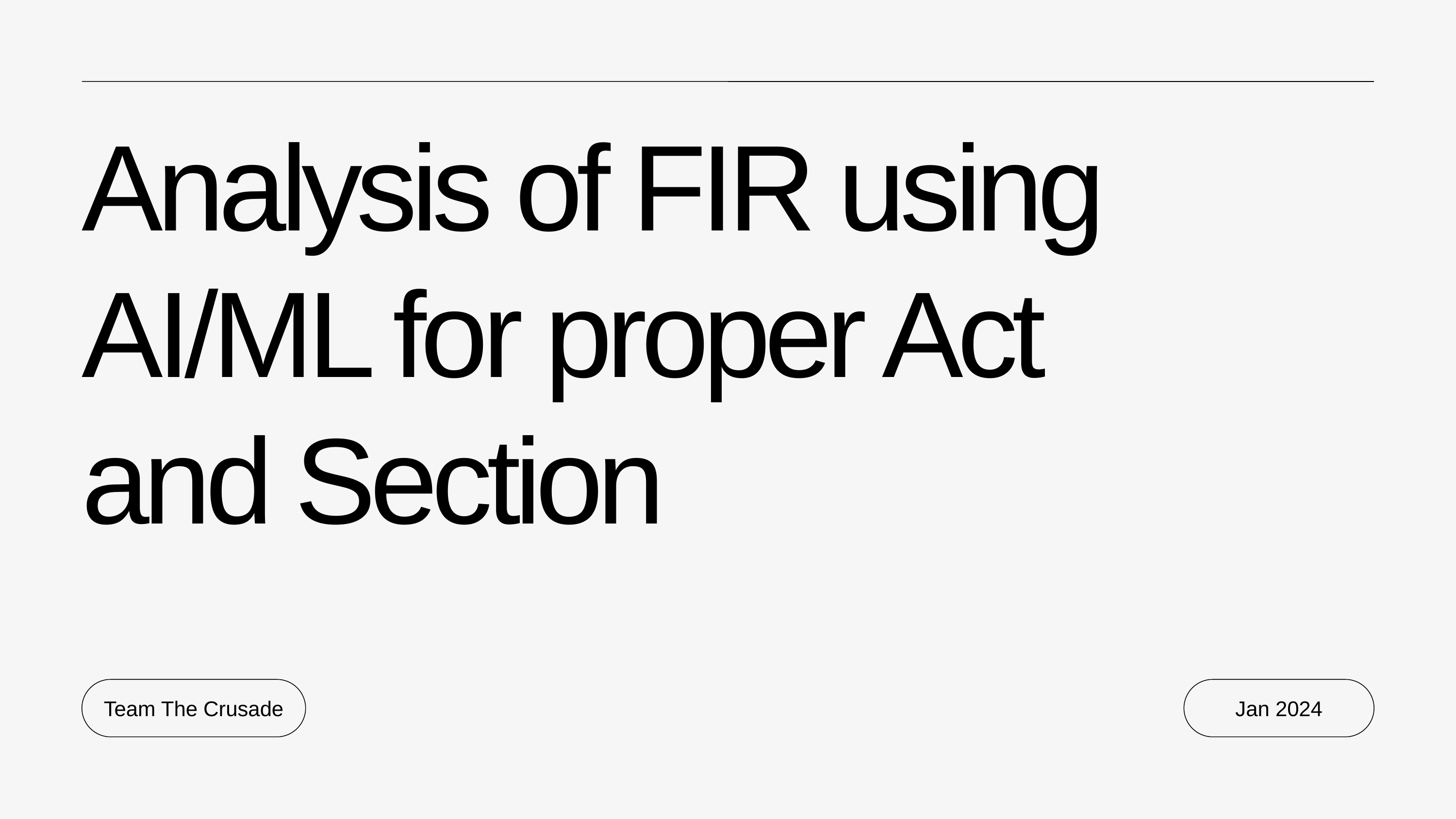

Analysis of FIR using AI/ML for proper Act and Section

Team The Crusade
Jan 2024